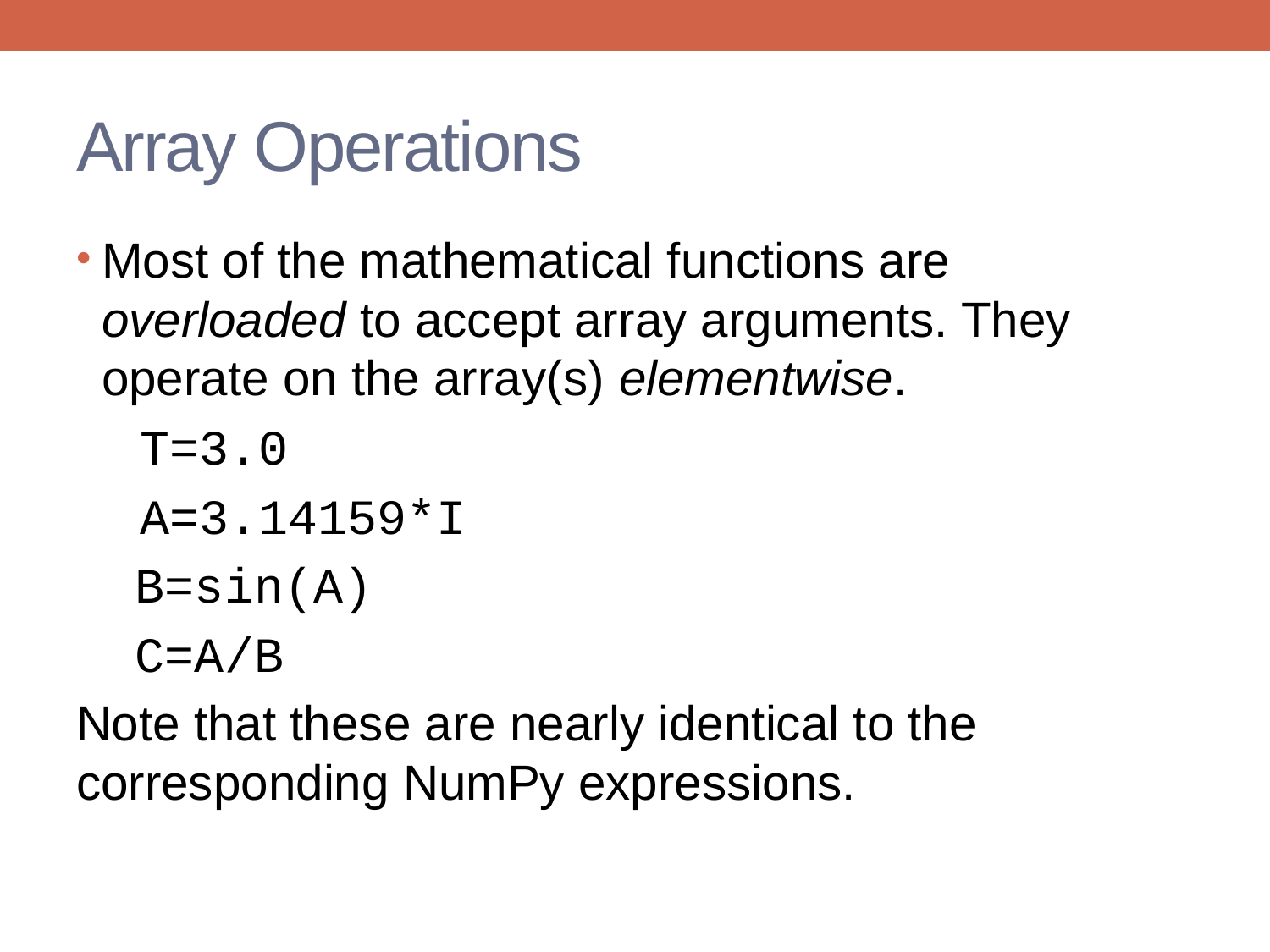

# Array Operations
Most of the mathematical functions are overloaded to accept array arguments. They operate on the array(s) elementwise.
T=3.0
A=3.14159*I
  B=sin(A)
  C=A/B
Note that these are nearly identical to the corresponding NumPy expressions.